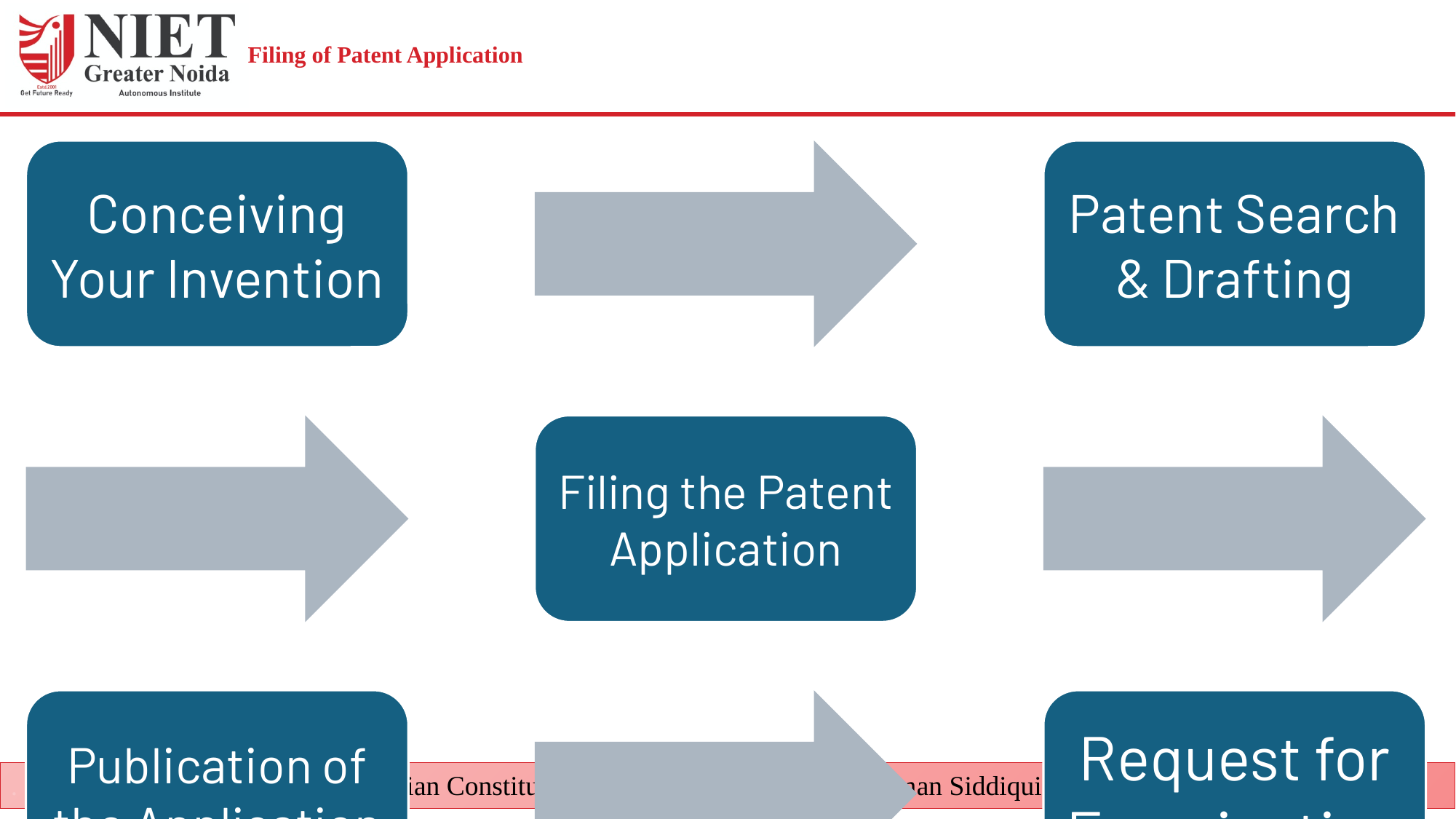

# Filing of Patent Application
Conceiving Your Invention
Patent Search & Drafting
Filing the Patent Application